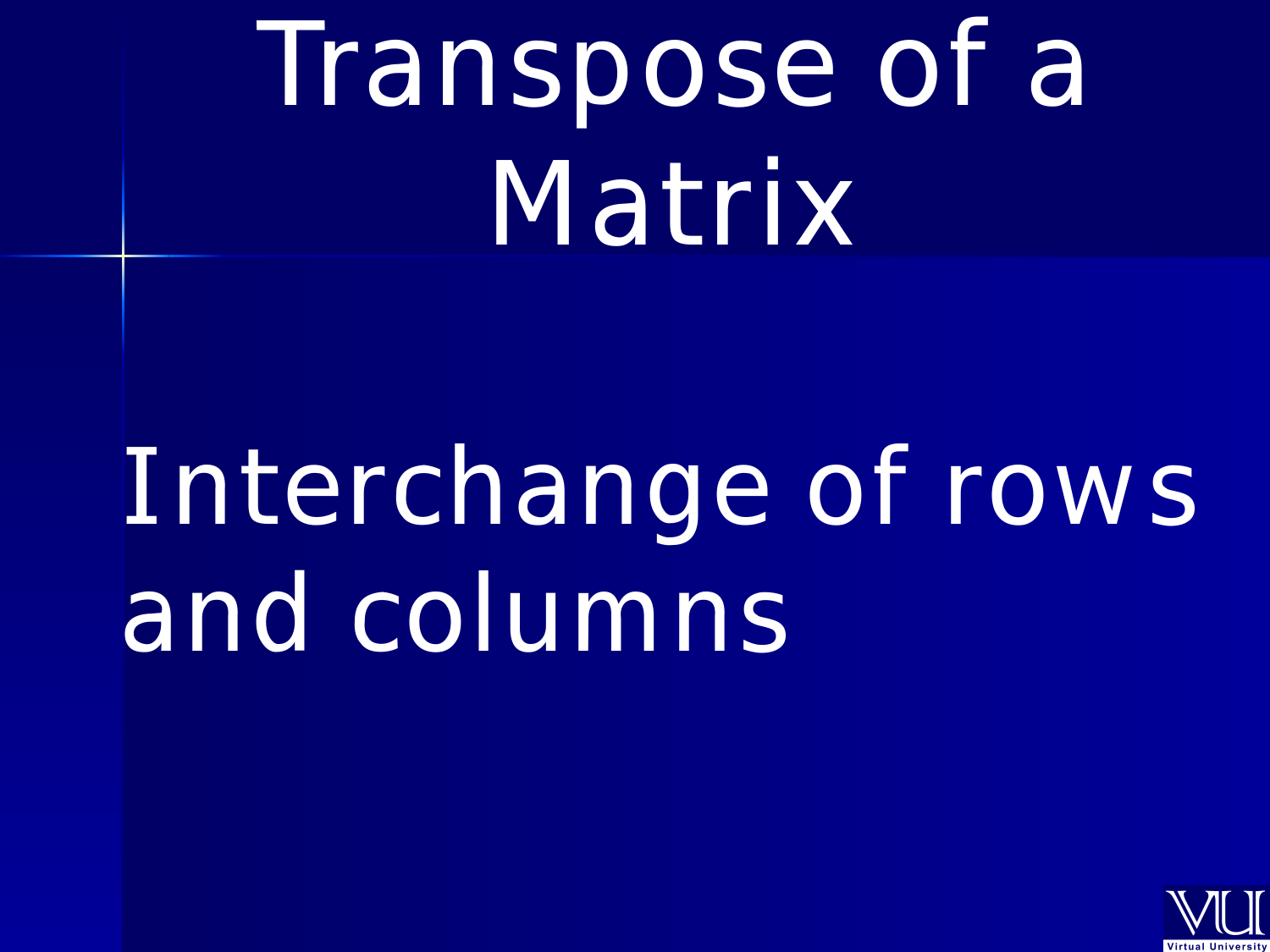

Transpose of a Matrix
Interchange of rows
and columns